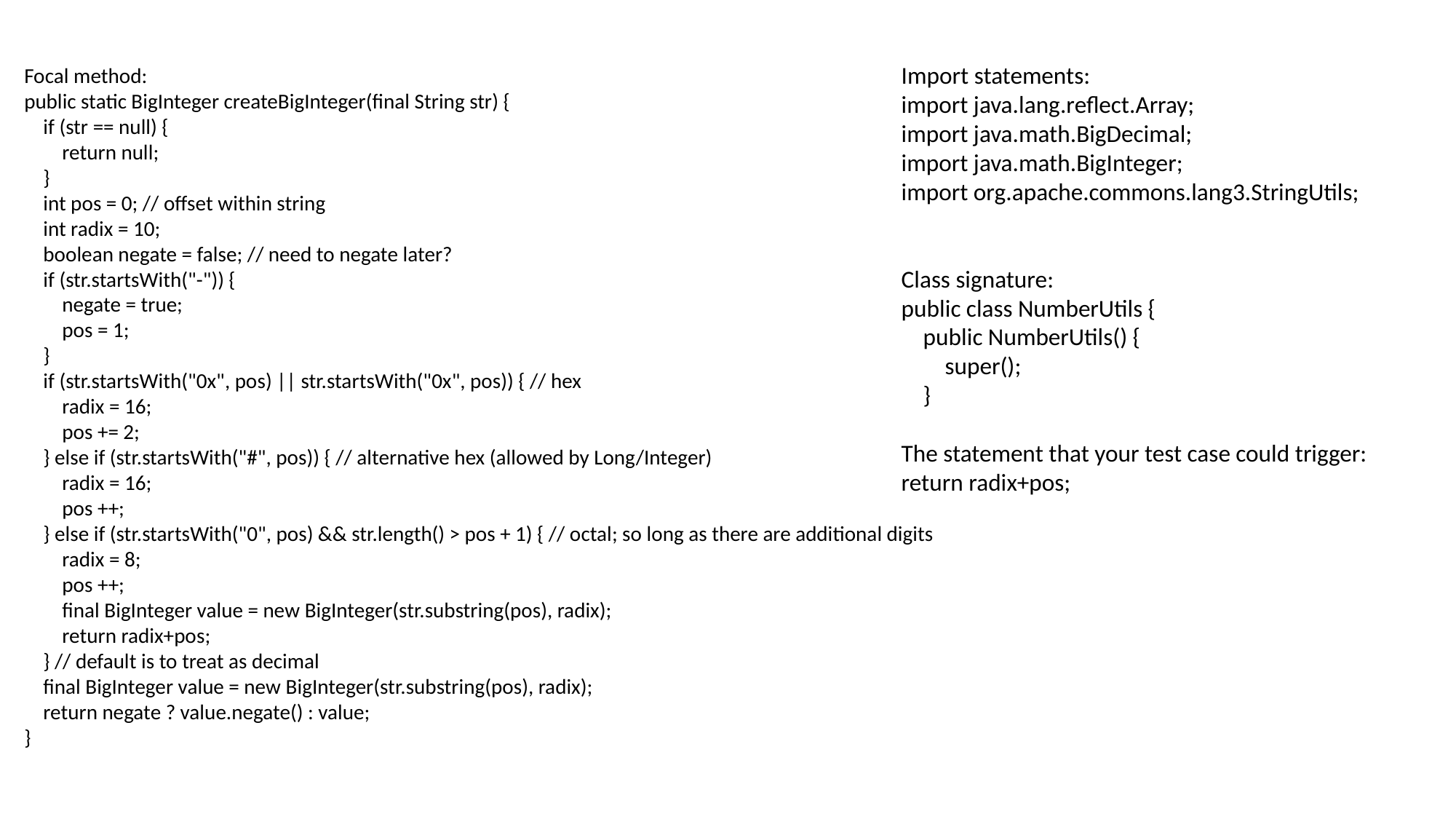

Import statements:
import java.lang.reflect.Array;
import java.math.BigDecimal;
import java.math.BigInteger;
import org.apache.commons.lang3.StringUtils;

Class signature:
public class NumberUtils {
    public NumberUtils() {
        super();
    }

The statement that your test case could trigger:
return radix+pos;
Focal method:
public static BigInteger createBigInteger(final String str) {
    if (str == null) {
        return null;
    }
    int pos = 0; // offset within string
    int radix = 10;
    boolean negate = false; // need to negate later?
    if (str.startsWith("-")) {
        negate = true;
        pos = 1;
    }
    if (str.startsWith("0x", pos) || str.startsWith("0x", pos)) { // hex
        radix = 16;
        pos += 2;
    } else if (str.startsWith("#", pos)) { // alternative hex (allowed by Long/Integer)
        radix = 16;
        pos ++;
    } else if (str.startsWith("0", pos) && str.length() > pos + 1) { // octal; so long as there are additional digits
        radix = 8;
        pos ++;
        final BigInteger value = new BigInteger(str.substring(pos), radix);
        return radix+pos;
    } // default is to treat as decimal
    final BigInteger value = new BigInteger(str.substring(pos), radix);
    return negate ? value.negate() : value;
}